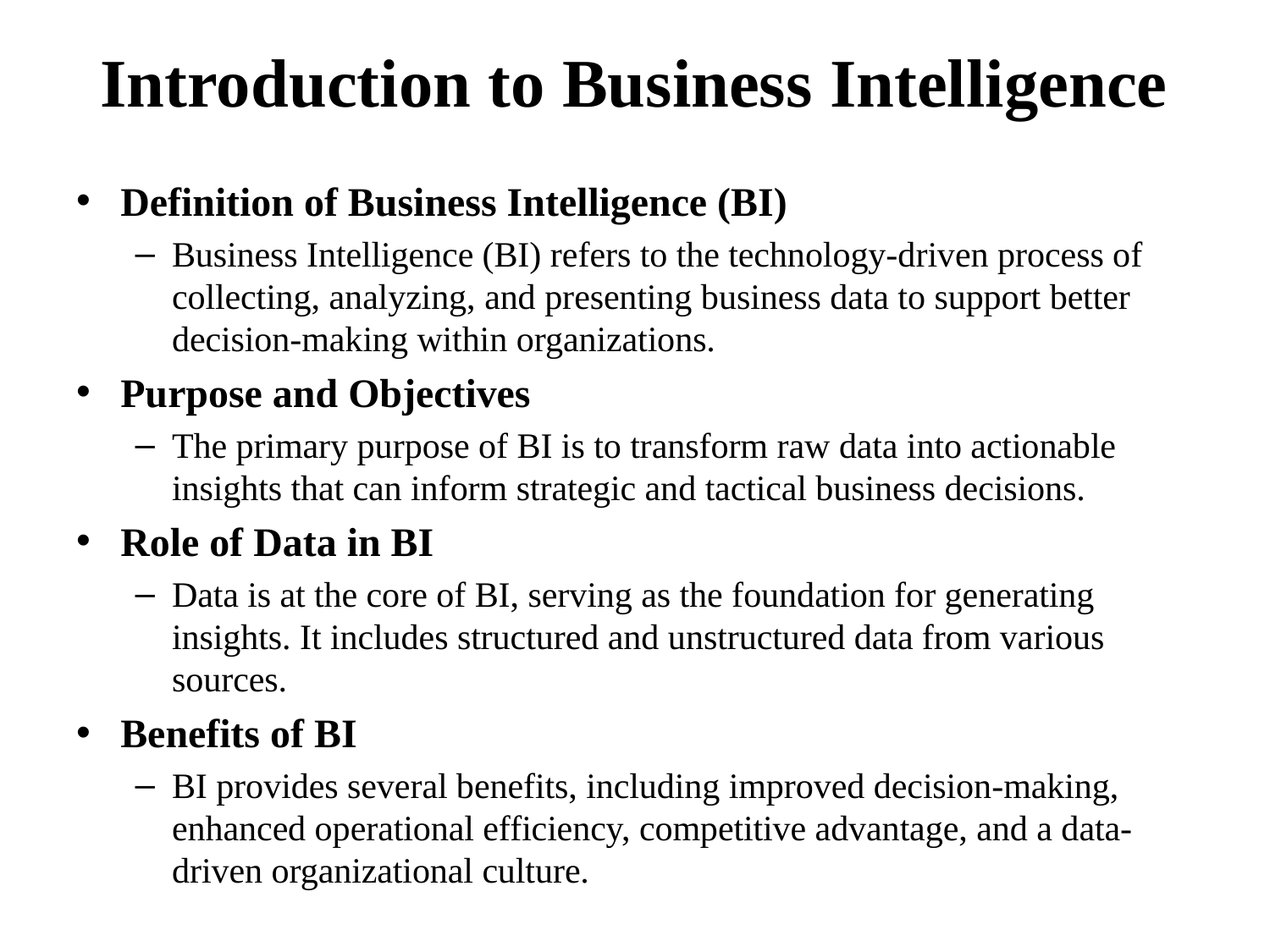

# Introduction to Business Intelligence
Definition of Business Intelligence (BI)
Business Intelligence (BI) refers to the technology-driven process of collecting, analyzing, and presenting business data to support better decision-making within organizations.
Purpose and Objectives
The primary purpose of BI is to transform raw data into actionable insights that can inform strategic and tactical business decisions.
Role of Data in BI
Data is at the core of BI, serving as the foundation for generating insights. It includes structured and unstructured data from various sources.
Benefits of BI
BI provides several benefits, including improved decision-making, enhanced operational efficiency, competitive advantage, and a data-driven organizational culture.